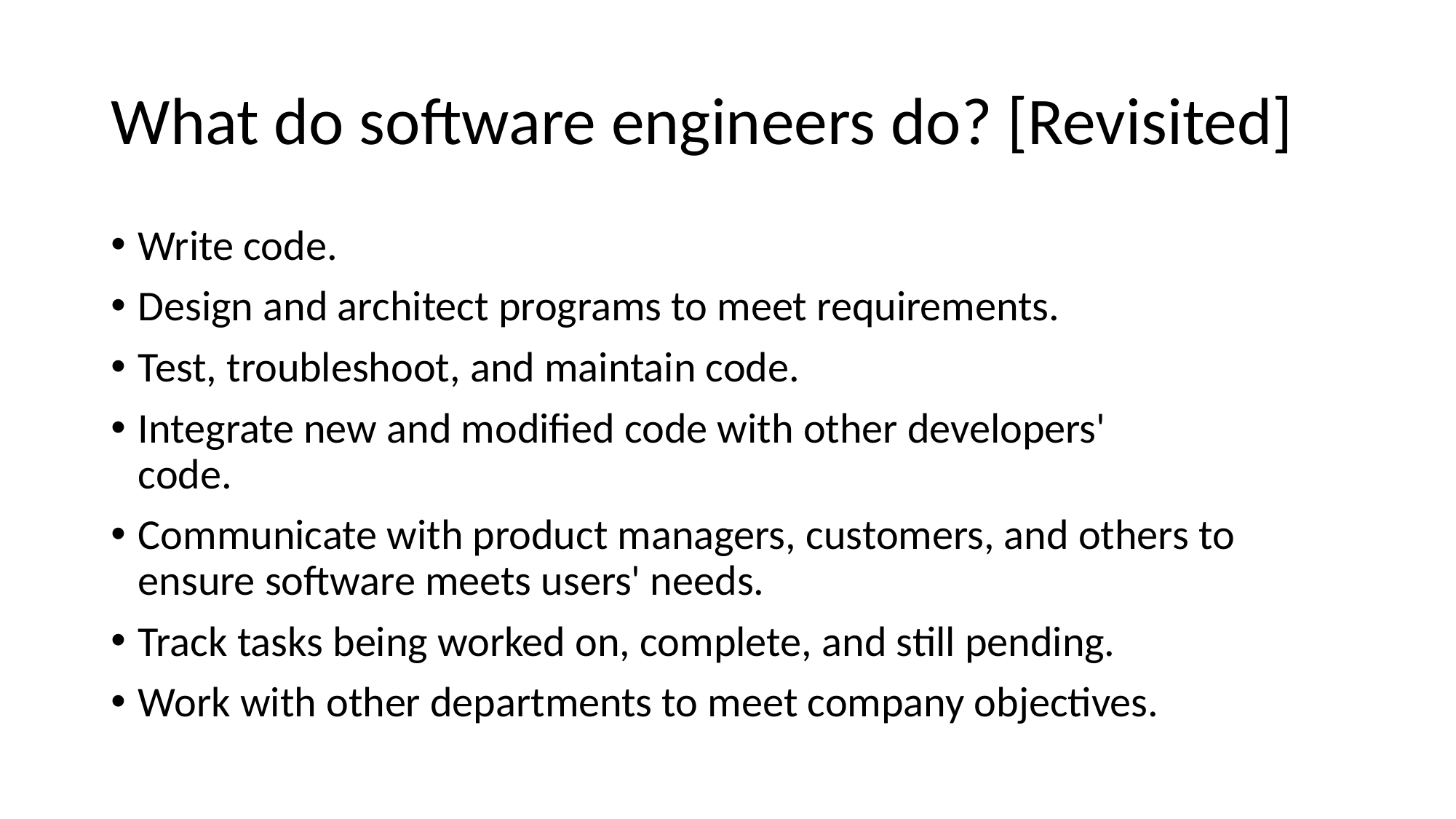

# What do software engineers do? [Revisited]
Write code.
Design and architect programs to meet requirements.
Test, troubleshoot, and maintain code.
Integrate new and modified code with other developers'
code.
Communicate with product managers, customers, and others to ensure software meets users' needs.
Track tasks being worked on, complete, and still pending.
Work with other departments to meet company objectives.